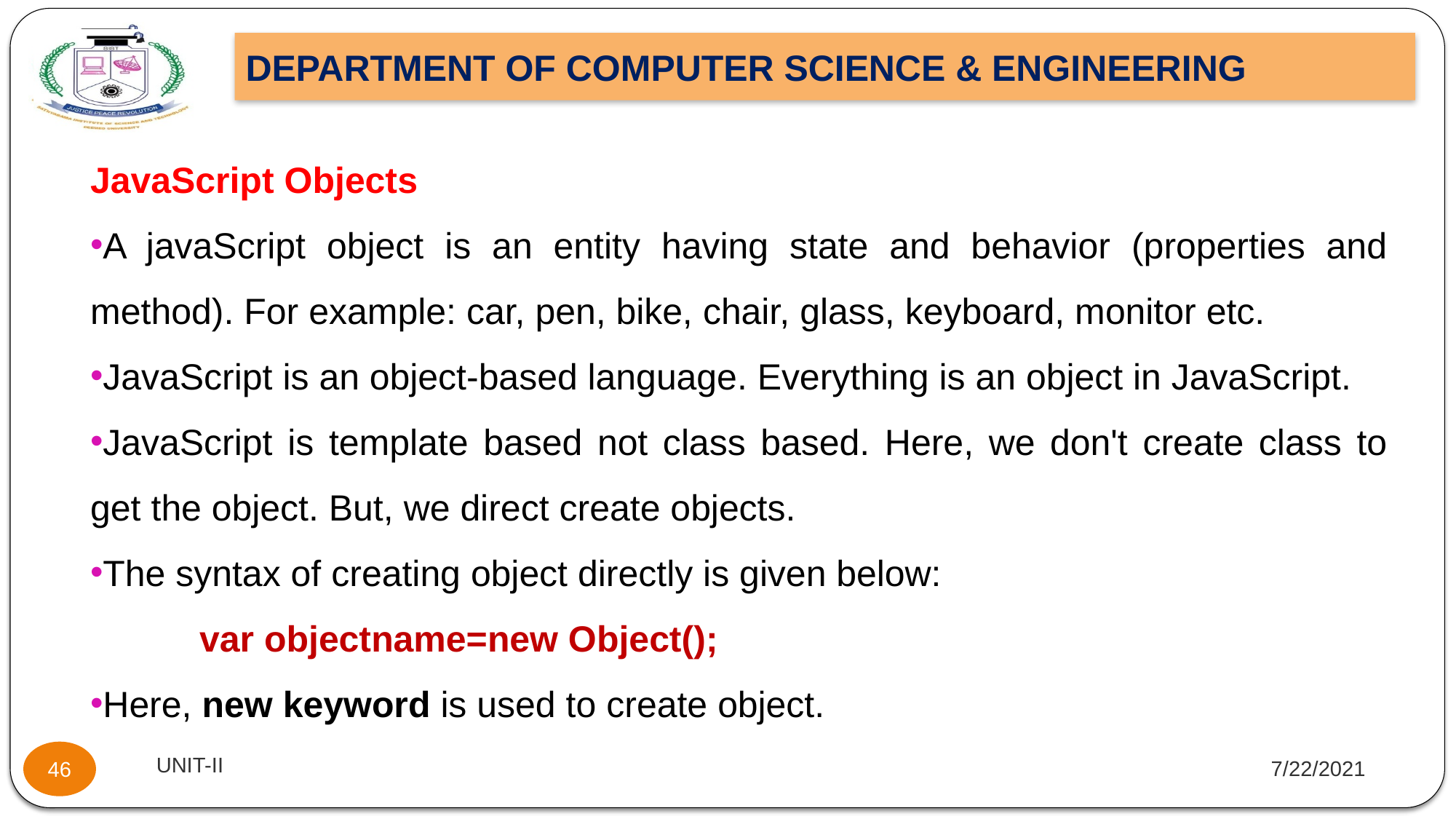

JavaScript Objects
A javaScript object is an entity having state and behavior (properties and method). For example: car, pen, bike, chair, glass, keyboard, monitor etc.
JavaScript is an object-based language. Everything is an object in JavaScript.
JavaScript is template based not class based. Here, we don't create class to get the object. But, we direct create objects.
The syntax of creating object directly is given below:
 	var objectname=new Object();
Here, new keyword is used to create object.

UNIT-II
7/22/2021
46